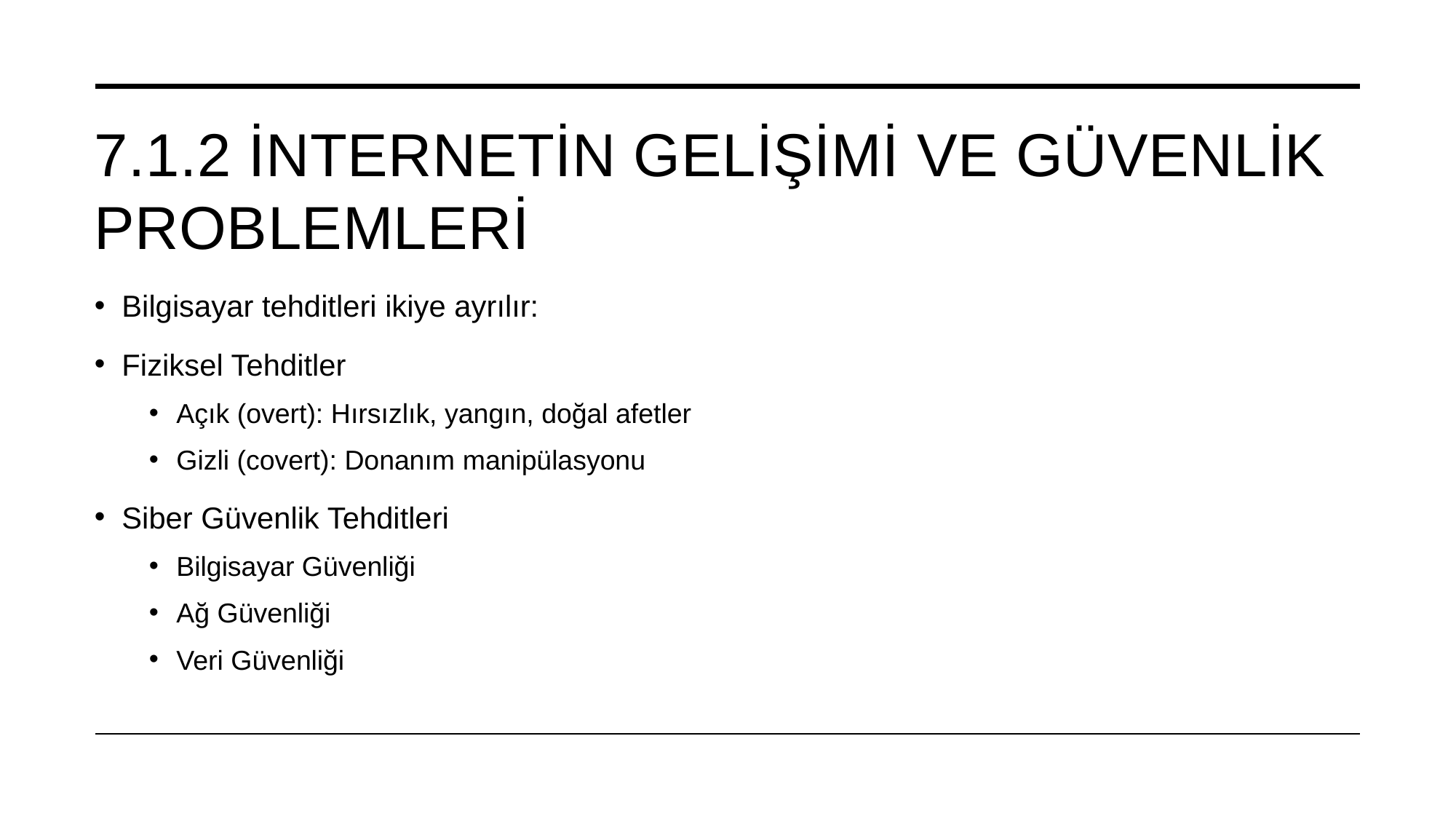

# 7.1.2 İnternetin Gelişimi ve Güvenlik problemleri
Bilgisayar tehditleri ikiye ayrılır:
Fiziksel Tehditler
Açık (overt): Hırsızlık, yangın, doğal afetler
Gizli (covert): Donanım manipülasyonu
Siber Güvenlik Tehditleri
Bilgisayar Güvenliği
Ağ Güvenliği
Veri Güvenliği